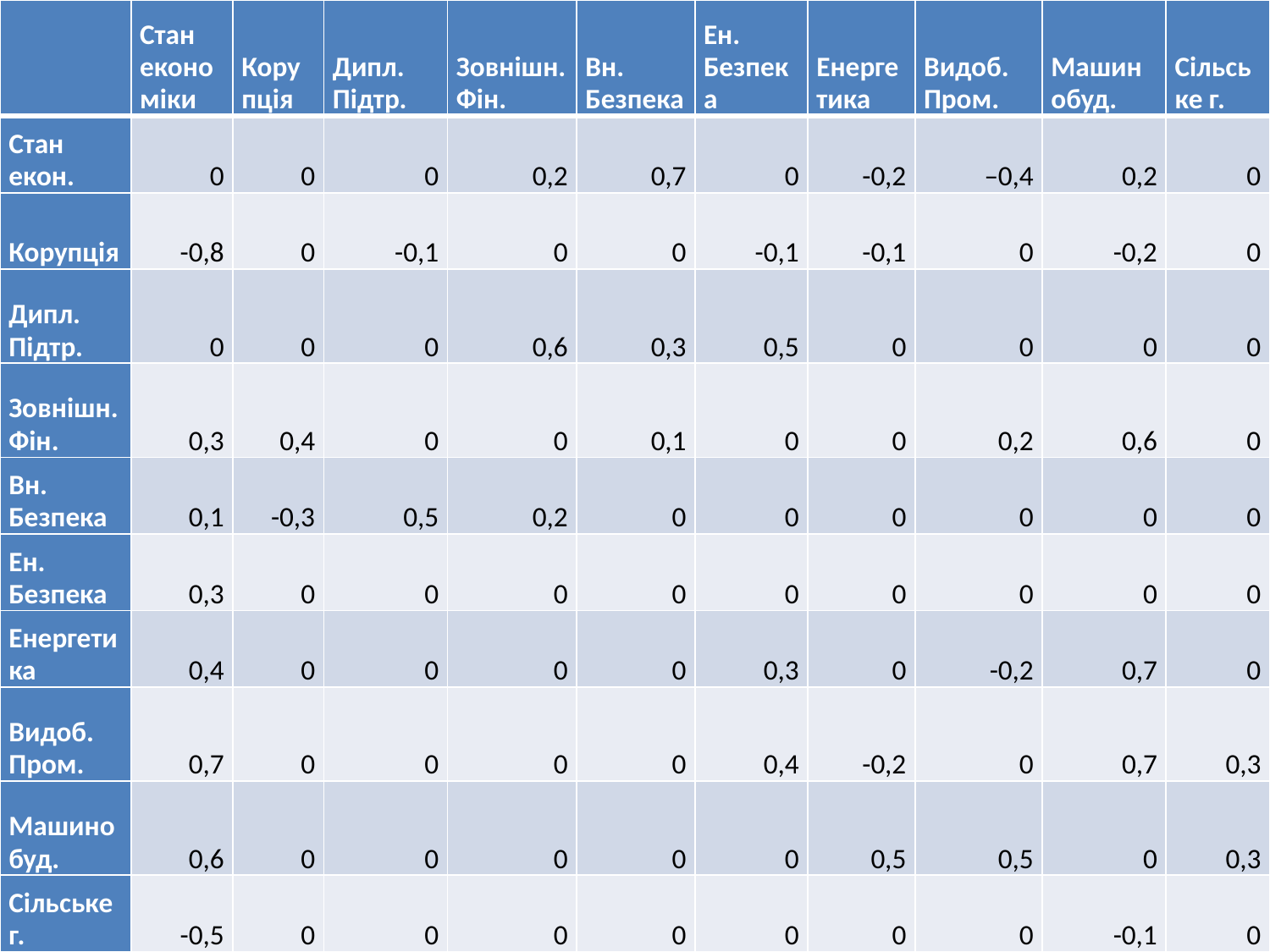

|  | Стан економіки | Корупція | Дипл. Підтр. | Зовнішн. Фін. | Вн. Безпека | Ен. Безпека | Енергетика | Видоб. Пром. | Машинобуд. | Сільське г. |
| --- | --- | --- | --- | --- | --- | --- | --- | --- | --- | --- |
| Стан екон. | 0 | 0 | 0 | 0,2 | 0,7 | 0 | -0,2 | –0,4 | 0,2 | 0 |
| Корупція | -0,8 | 0 | -0,1 | 0 | 0 | -0,1 | -0,1 | 0 | -0,2 | 0 |
| Дипл. Підтр. | 0 | 0 | 0 | 0,6 | 0,3 | 0,5 | 0 | 0 | 0 | 0 |
| Зовнішн. Фін. | 0,3 | 0,4 | 0 | 0 | 0,1 | 0 | 0 | 0,2 | 0,6 | 0 |
| Вн. Безпека | 0,1 | -0,3 | 0,5 | 0,2 | 0 | 0 | 0 | 0 | 0 | 0 |
| Ен. Безпека | 0,3 | 0 | 0 | 0 | 0 | 0 | 0 | 0 | 0 | 0 |
| Енергетика | 0,4 | 0 | 0 | 0 | 0 | 0,3 | 0 | -0,2 | 0,7 | 0 |
| Видоб. Пром. | 0,7 | 0 | 0 | 0 | 0 | 0,4 | -0,2 | 0 | 0,7 | 0,3 |
| Машинобуд. | 0,6 | 0 | 0 | 0 | 0 | 0 | 0,5 | 0,5 | 0 | 0,3 |
| Сільське г. | -0,5 | 0 | 0 | 0 | 0 | 0 | 0 | 0 | -0,1 | 0 |